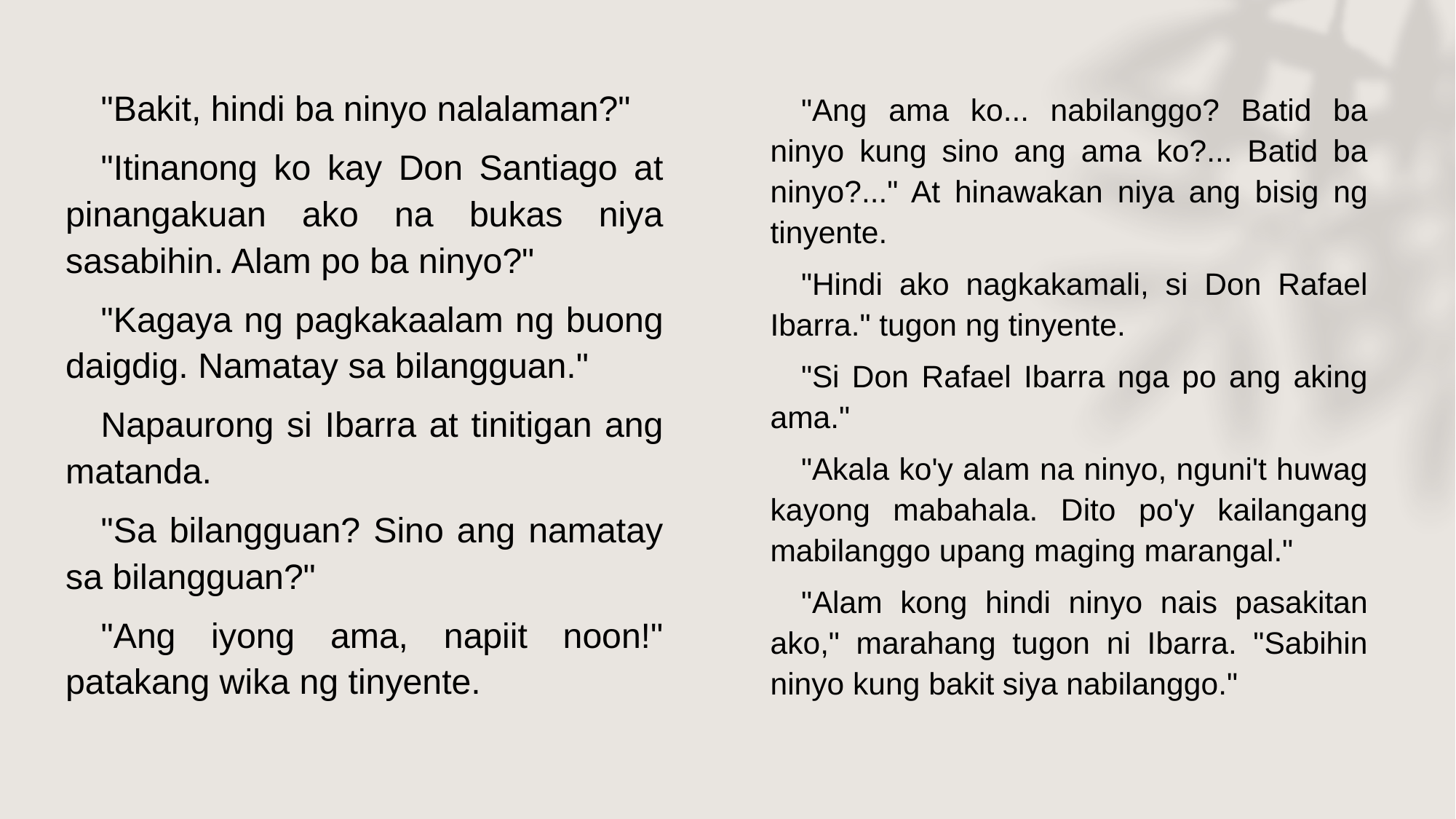

"Bakit, hindi ba ninyo nalalaman?"
 "Itinanong ko kay Don Santiago at pinangakuan ako na bukas niya sasabihin. Alam po ba ninyo?"
 "Kagaya ng pagkakaalam ng buong daigdig. Namatay sa bilangguan."
 Napaurong si Ibarra at tinitigan ang matanda.
 "Sa bilangguan? Sino ang namatay sa bilangguan?"
 "Ang iyong ama, napiit noon!" patakang wika ng tinyente.

 "Ang ama ko... nabilanggo? Batid ba ninyo kung sino ang ama ko?... Batid ba ninyo?..." At hinawakan niya ang bisig ng tinyente.
 "Hindi ako nagkakamali, si Don Rafael Ibarra." tugon ng tinyente.
 "Si Don Rafael Ibarra nga po ang aking ama."
 "Akala ko'y alam na ninyo, nguni't huwag kayong mabahala. Dito po'y kailangang mabilanggo upang maging marangal."
 "Alam kong hindi ninyo nais pasakitan ako," marahang tugon ni Ibarra. "Sabihin ninyo kung bakit siya nabilanggo."